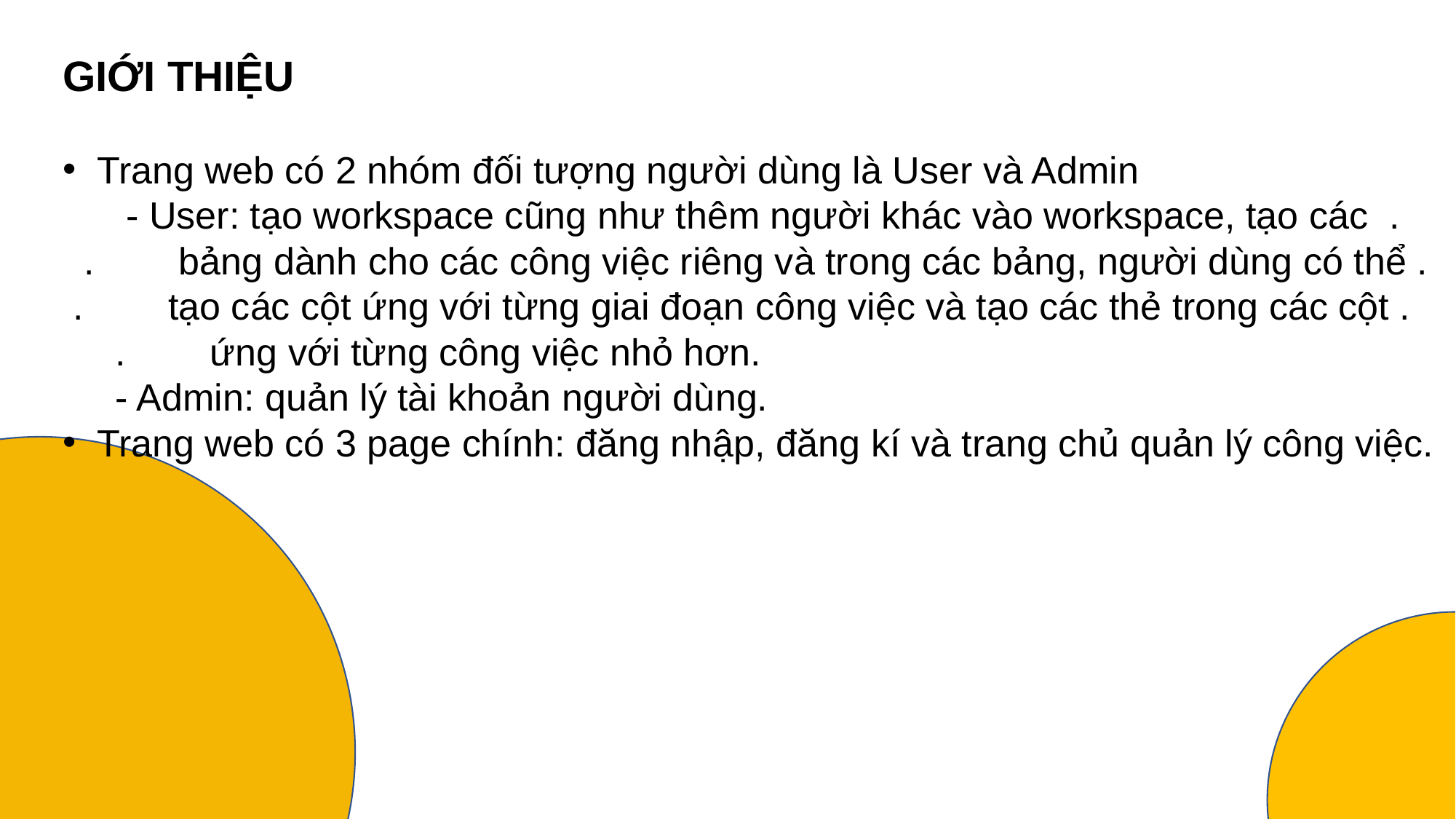

GIỚI THIỆU
Trang web có 2 nhóm đối tượng người dùng là User và Admin
      - User: tạo workspace cũng như thêm người khác vào workspace, tạo các  .       .        bảng dành cho các công việc riêng và trong các bảng, người dùng có thể .   .        tạo các cột ứng với từng giai đoạn công việc và tạo các thẻ trong các cột .         .        ứng với từng công việc nhỏ hơn.
     - Admin: quản lý tài khoản người dùng.
Trang web có 3 page chính: đăng nhập, đăng kí và trang chủ quản lý công việc.